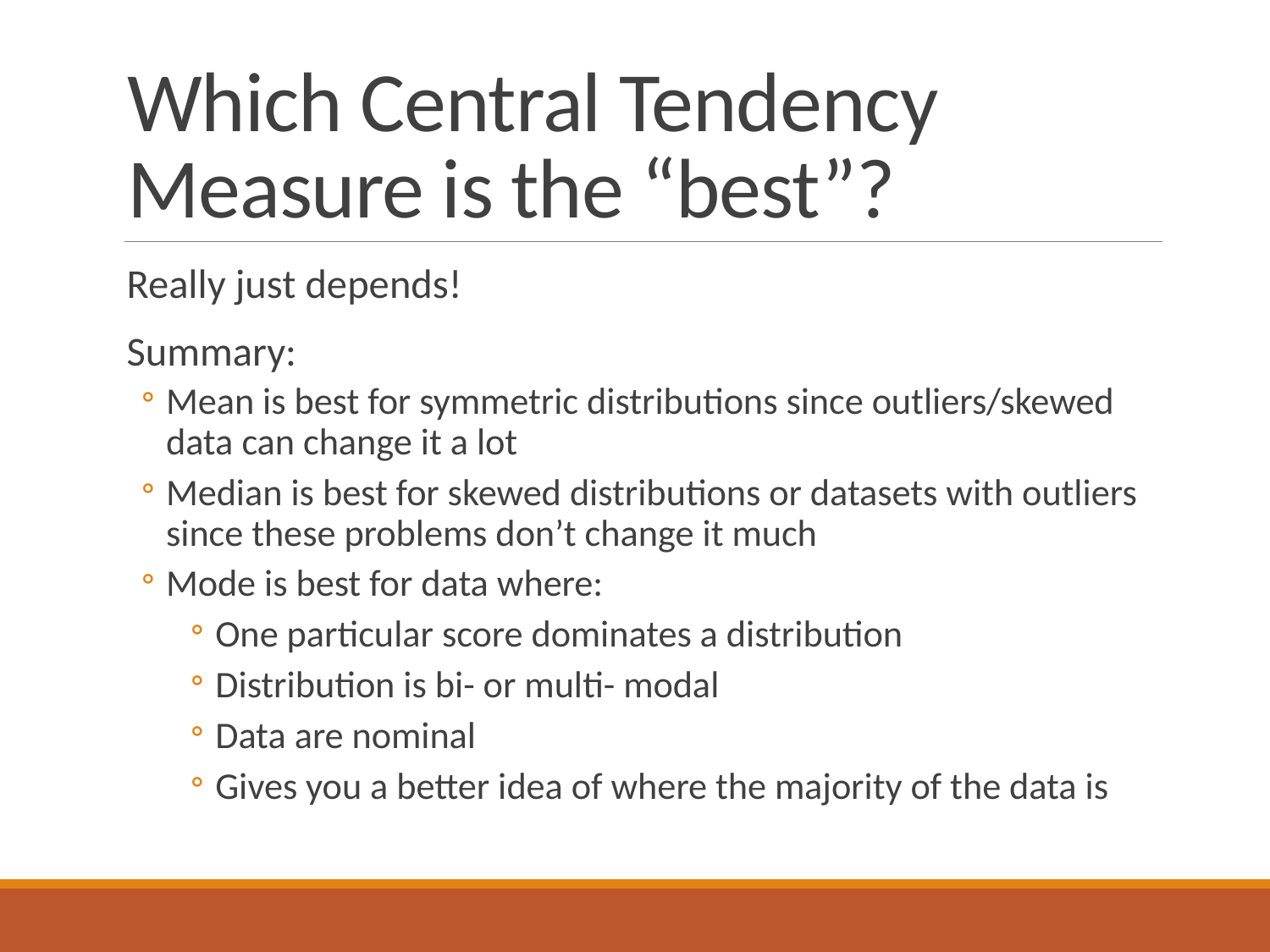

# Which Central Tendency Measure is the “best”?
Really just depends!
Summary:
Mean is best for symmetric distributions since outliers/skewed data can change it a lot
Median is best for skewed distributions or datasets with outliers since these problems don’t change it much
Mode is best for data where:
One particular score dominates a distribution
Distribution is bi- or multi- modal
Data are nominal
Gives you a better idea of where the majority of the data is